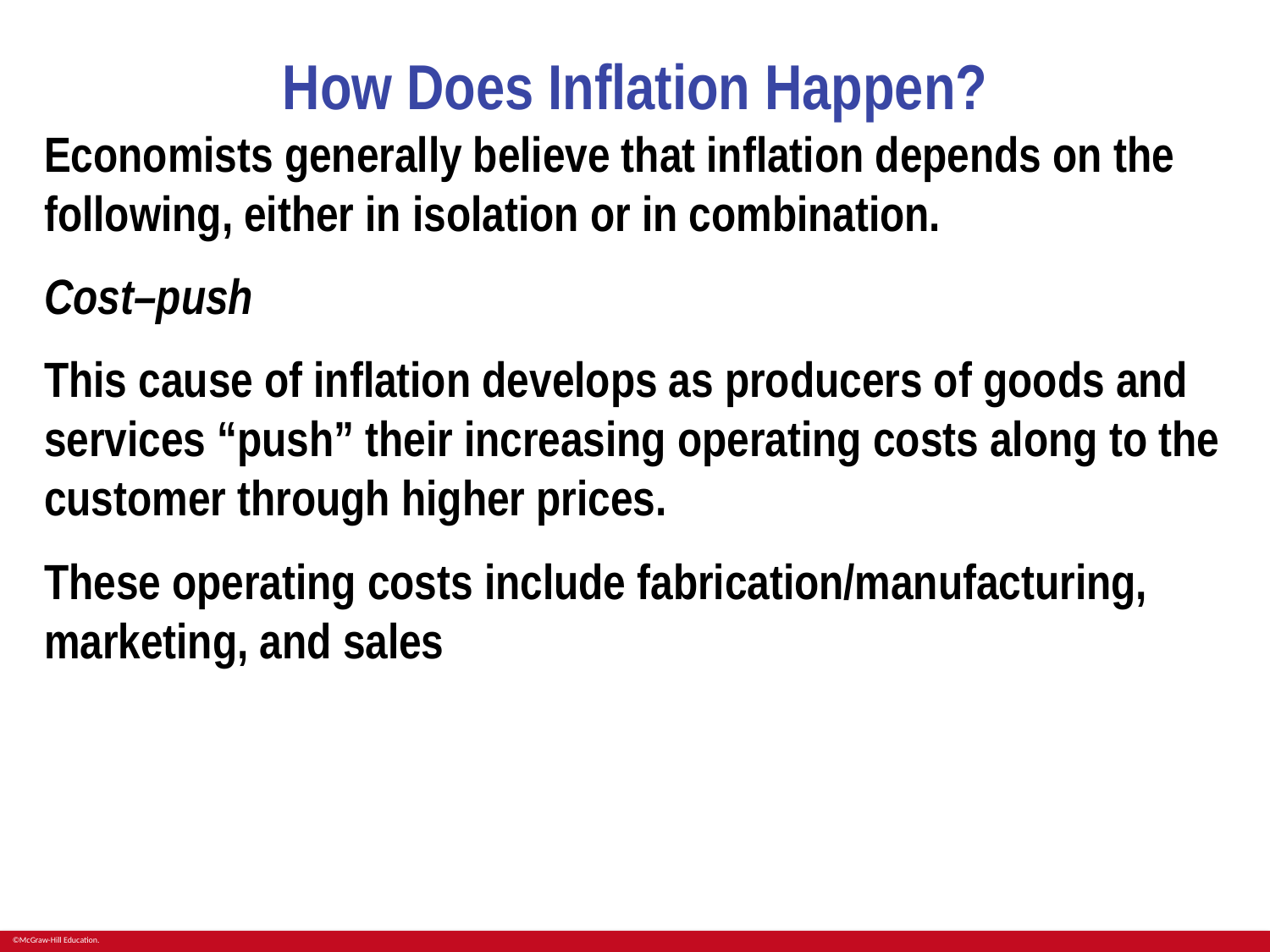

# How Does Inflation Happen?
Economists generally believe that inflation depends on the following, either in isolation or in combination.
Cost–push
This cause of inflation develops as producers of goods and services “push” their increasing operating costs along to the customer through higher prices.
These operating costs include fabrication/manufacturing, marketing, and sales